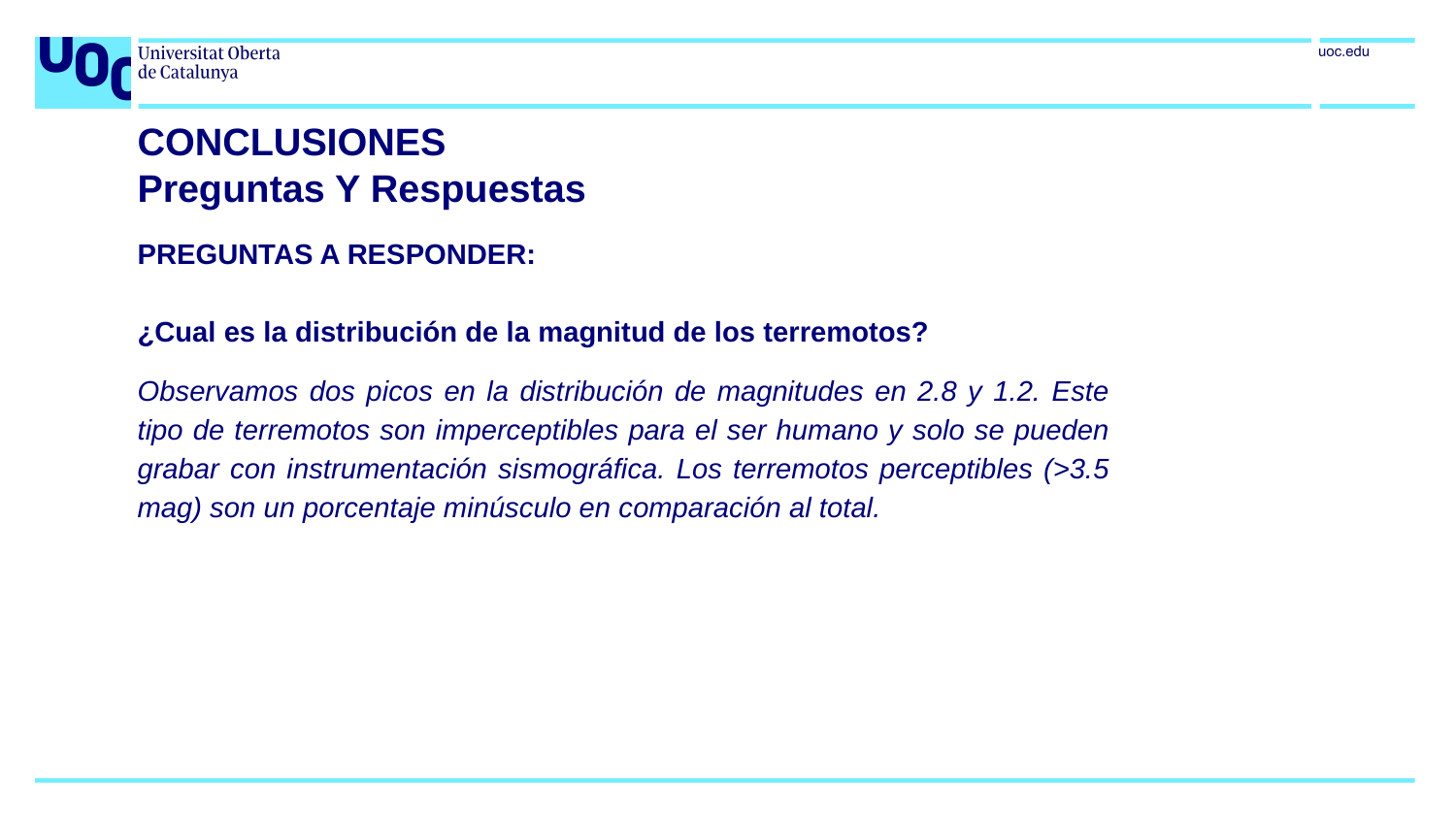

# CONCLUSIONES
Preguntas Y Respuestas
PREGUNTAS A RESPONDER:

¿Cual es la distribución de la magnitud de los terremotos?
Observamos dos picos en la distribución de magnitudes en 2.8 y 1.2. Este tipo de terremotos son imperceptibles para el ser humano y solo se pueden grabar con instrumentación sismográfica. Los terremotos perceptibles (>3.5 mag) son un porcentaje minúsculo en comparación al total.